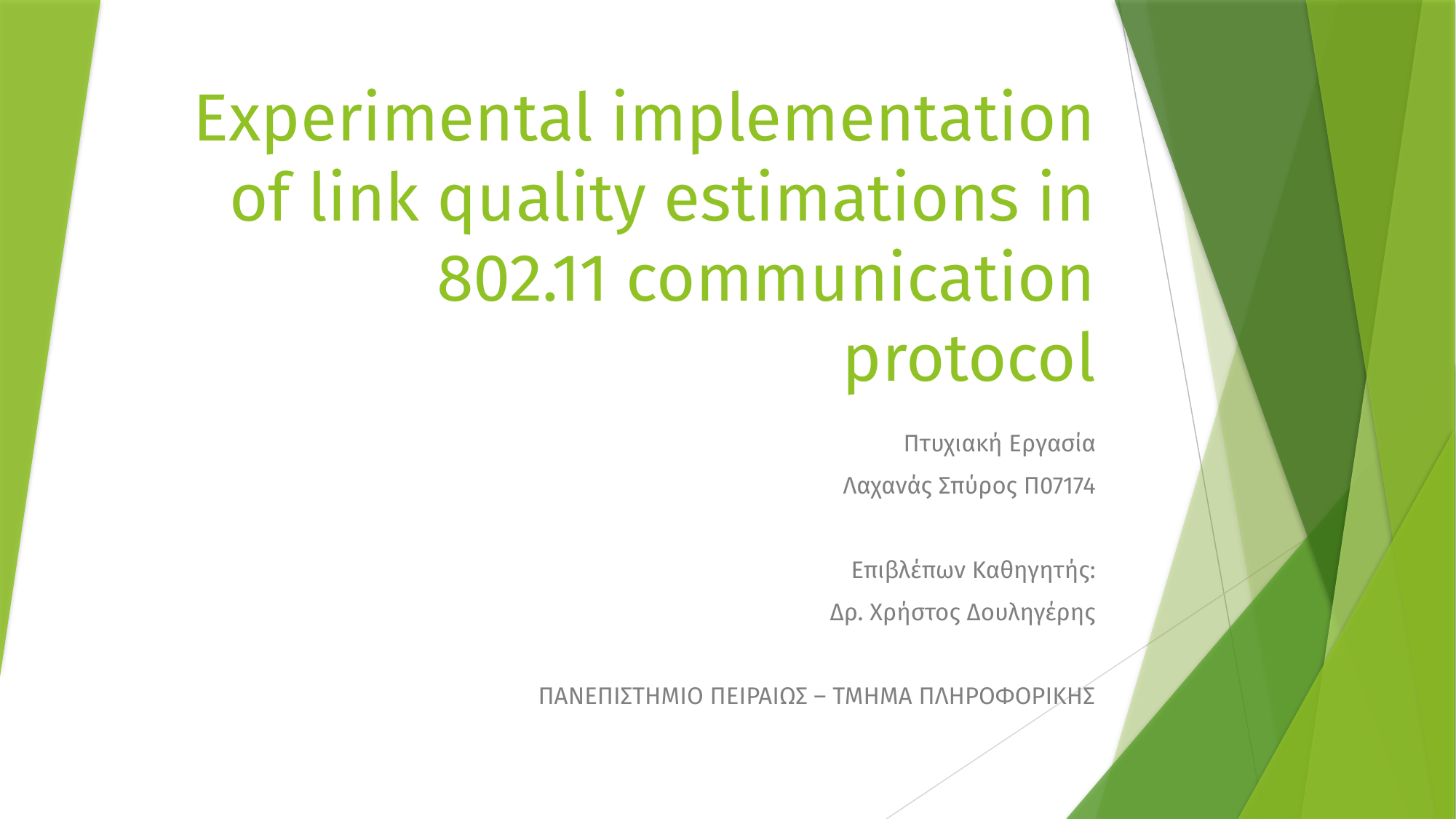

# Experimental implementation of link quality estimations in 802.11 communication protocol
Πτυχιακή Εργασία
Λαχανάς Σπύρος Π07174

Επιβλέπων Καθηγητής:
Δρ. Χρήστος Δουληγέρης

ΠΑΝΕΠΙΣΤΗΜΙΟ ΠΕΙΡΑΙΩΣ – ΤΜΗΜΑ ΠΛΗΡΟΦΟΡΙΚΗΣ